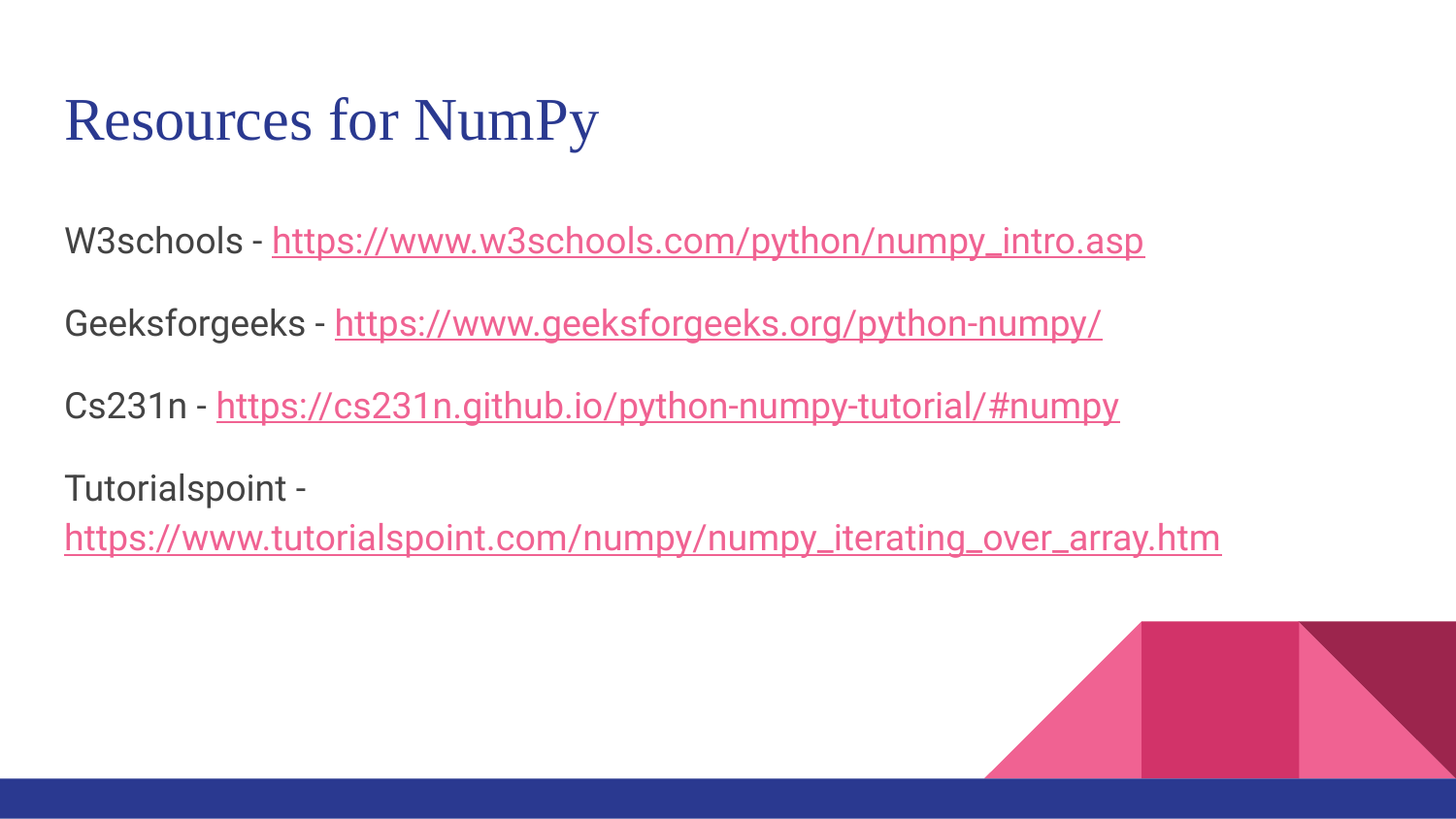

# Resources for NumPy
W3schools - https://www.w3schools.com/python/numpy_intro.asp
Geeksforgeeks - https://www.geeksforgeeks.org/python-numpy/
Cs231n - https://cs231n.github.io/python-numpy-tutorial/#numpy
Tutorialspoint - https://www.tutorialspoint.com/numpy/numpy_iterating_over_array.htm